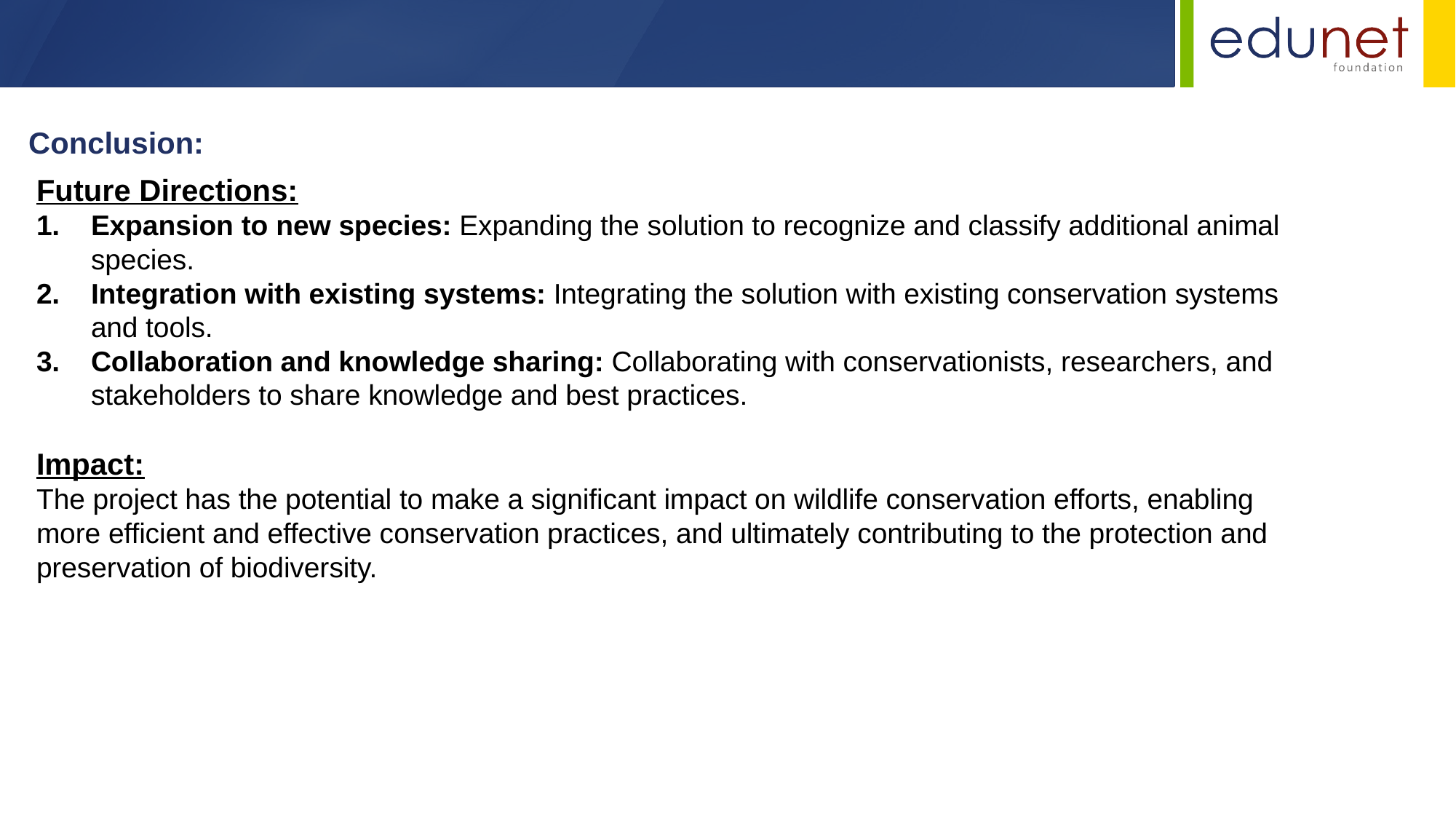

Conclusion:
Future Directions:
Expansion to new species: Expanding the solution to recognize and classify additional animal species.
Integration with existing systems: Integrating the solution with existing conservation systems and tools.
Collaboration and knowledge sharing: Collaborating with conservationists, researchers, and stakeholders to share knowledge and best practices.

Impact:
The project has the potential to make a significant impact on wildlife conservation efforts, enabling more efficient and effective conservation practices, and ultimately contributing to the protection and preservation of biodiversity.